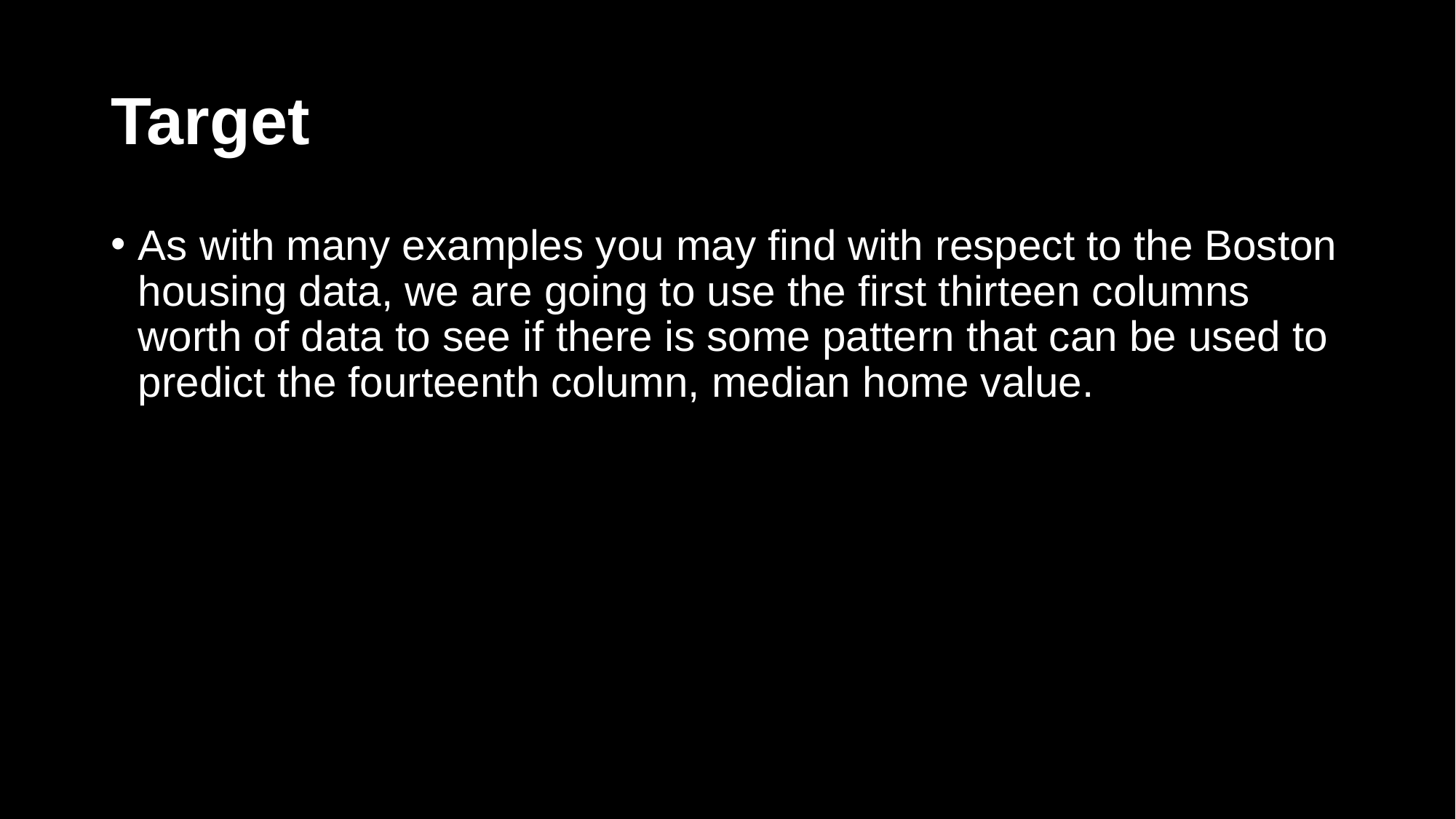

# Target
As with many examples you may find with respect to the Boston housing data, we are going to use the first thirteen columns worth of data to see if there is some pattern that can be used to predict the fourteenth column, median home value.